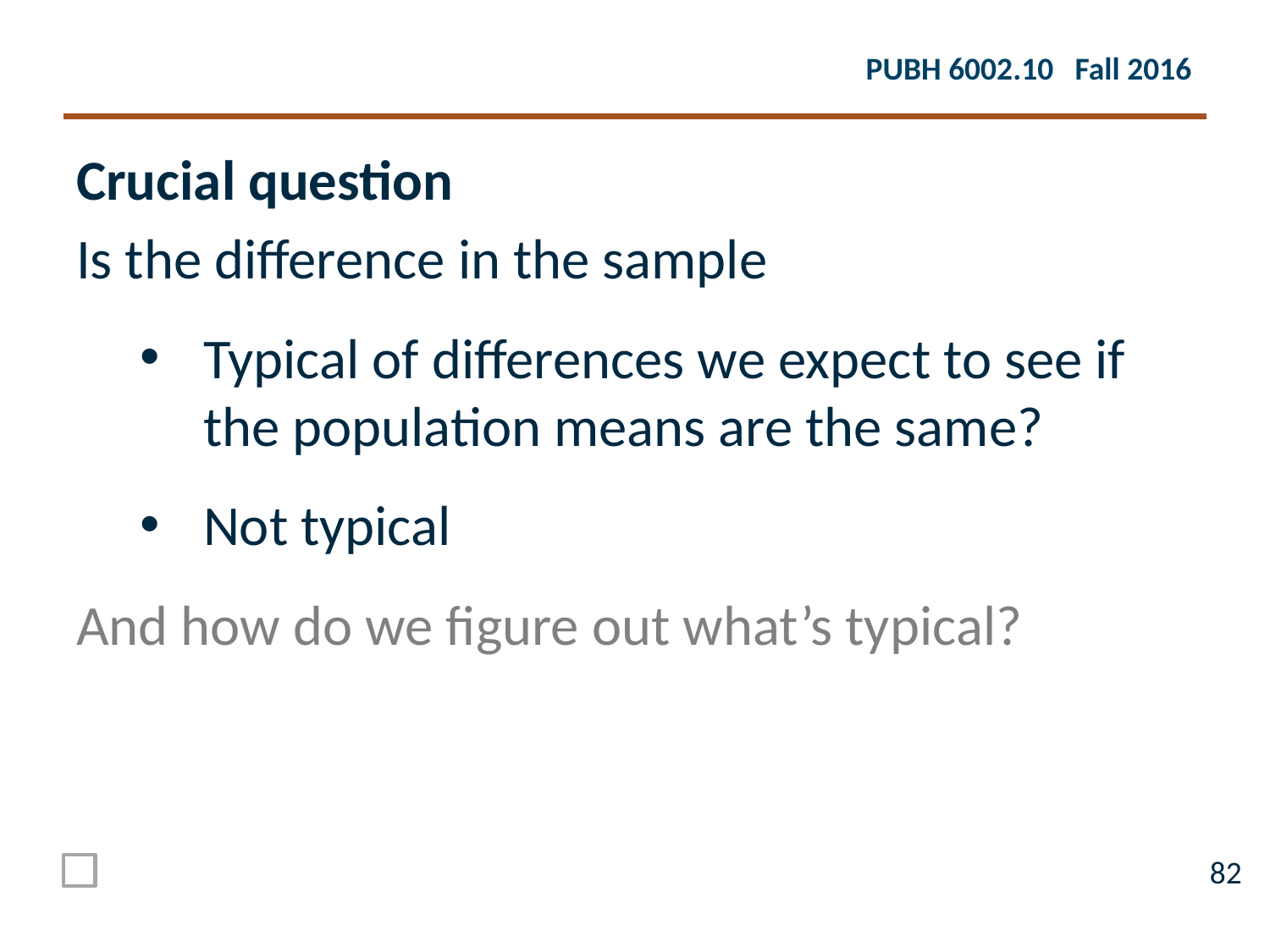

Crucial question
Is the difference in the sample
Typical of differences we expect to see if the population means are the same?
Not typical
And how do we figure out what’s typical?